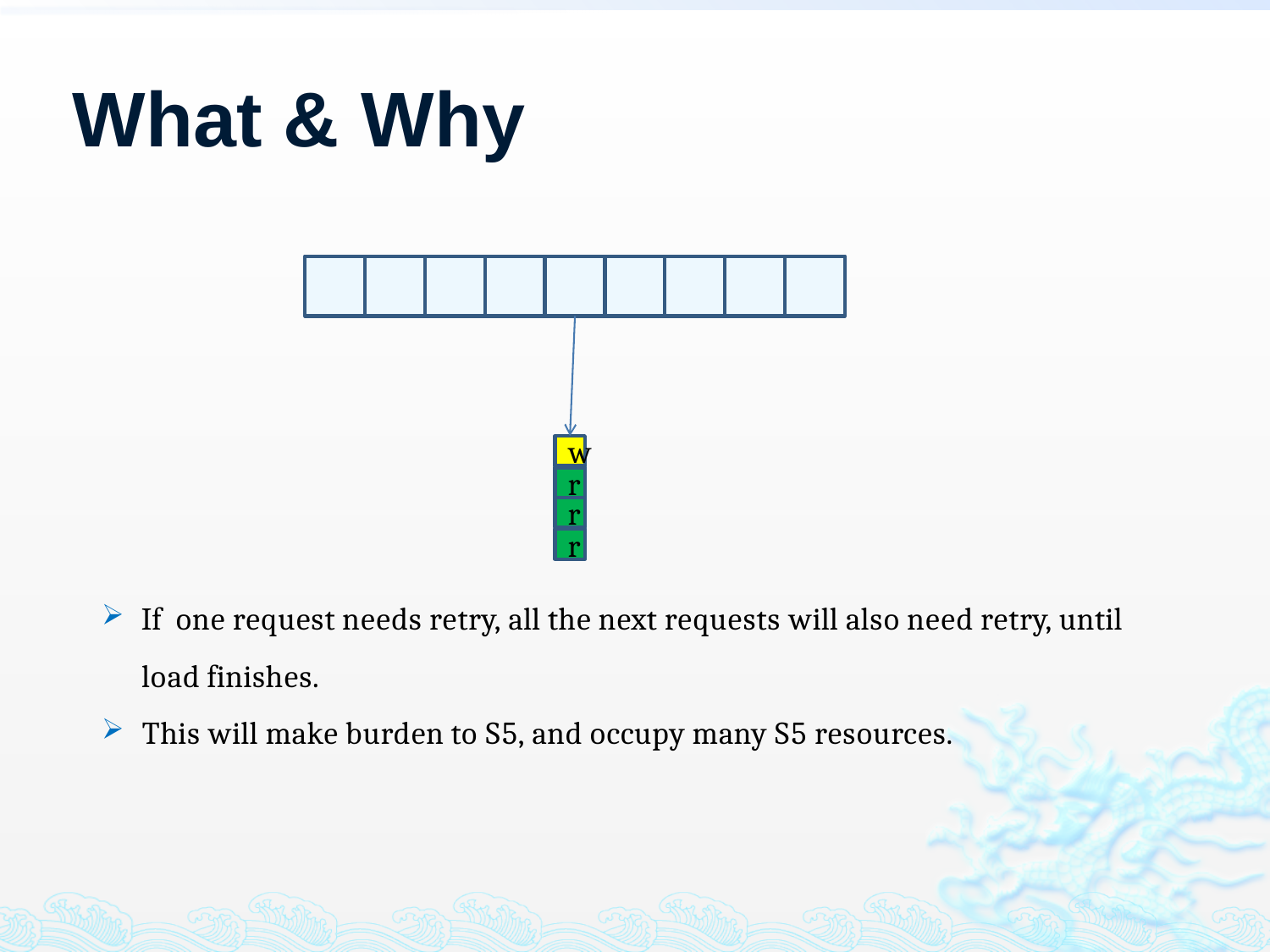

# What & Why

If  one request needs retry, all the next requests will also need retry, until load finishes.
This will make burden to S5, and occupy many S5 resources.

w
r
r
r